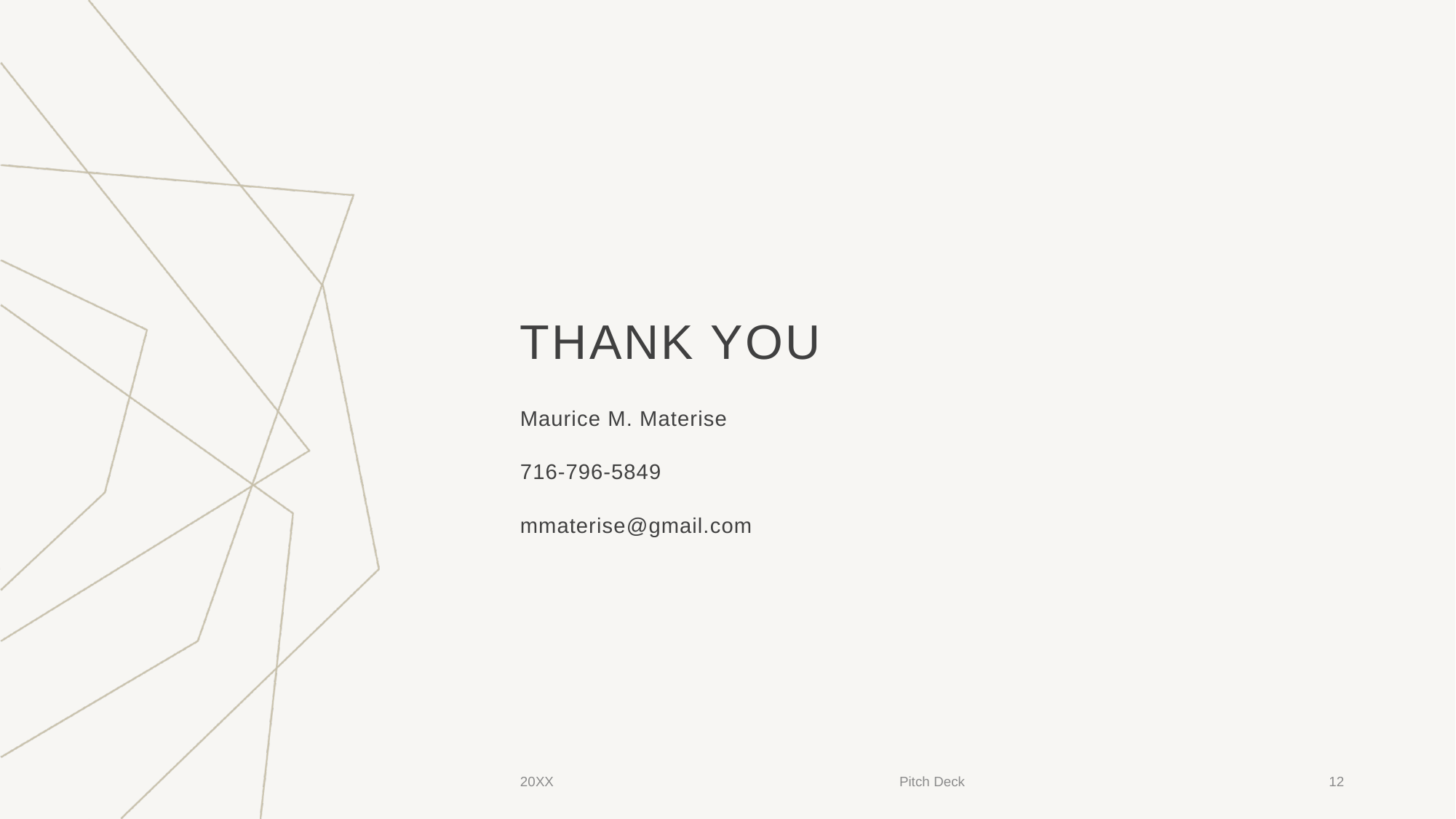

# THANK YOU
Maurice M. Materise
716-796-5849
mmaterise@gmail.com
20XX
Pitch Deck
12